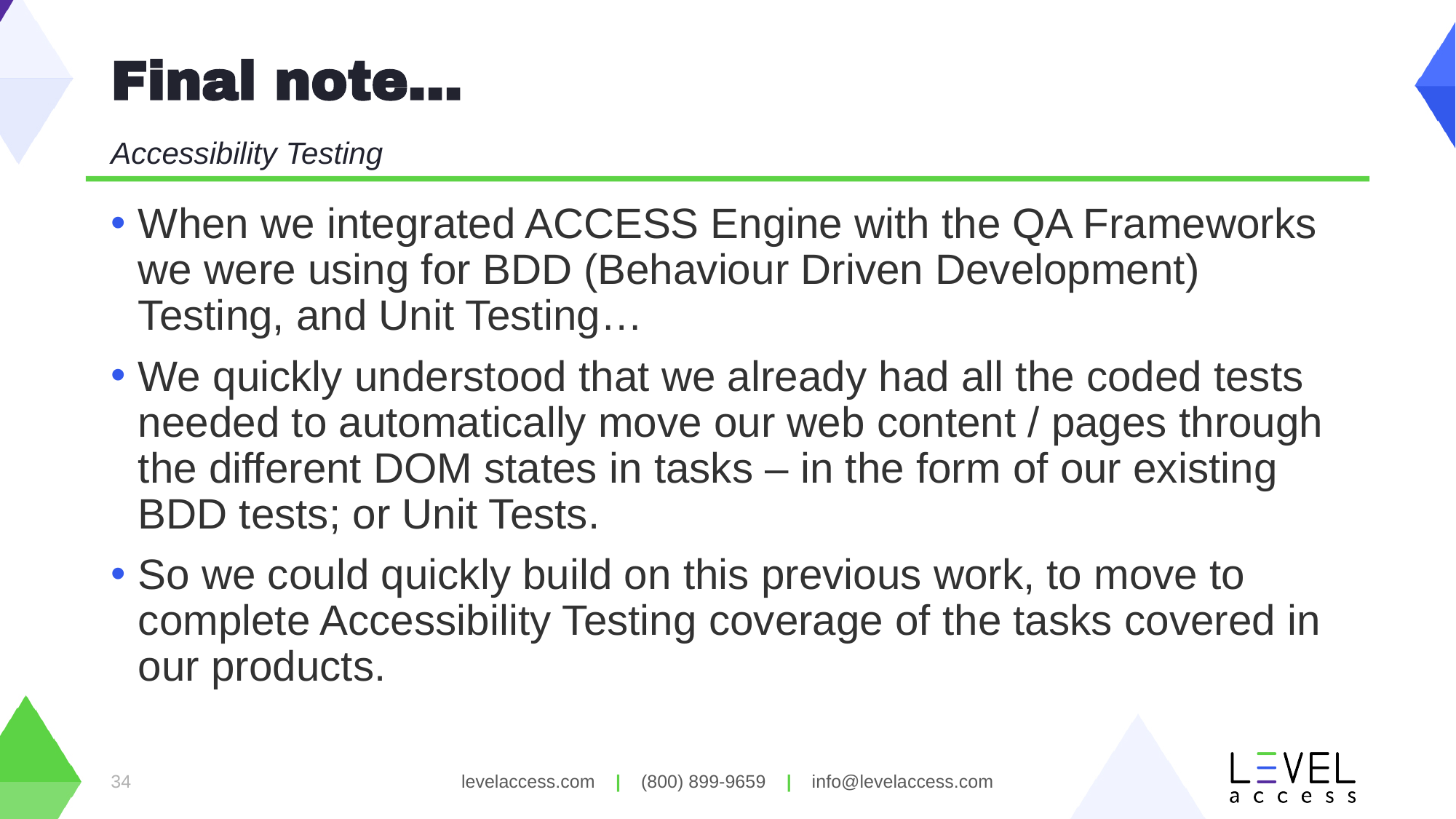

# Final note…
Accessibility Testing
When we integrated ACCESS Engine with the QA Frameworks we were using for BDD (Behaviour Driven Development) Testing, and Unit Testing…
We quickly understood that we already had all the coded tests needed to automatically move our web content / pages through the different DOM states in tasks – in the form of our existing BDD tests; or Unit Tests.
So we could quickly build on this previous work, to move to complete Accessibility Testing coverage of the tasks covered in our products.
34
levelaccess.com    |    (800) 899-9659    |    info@levelaccess.com